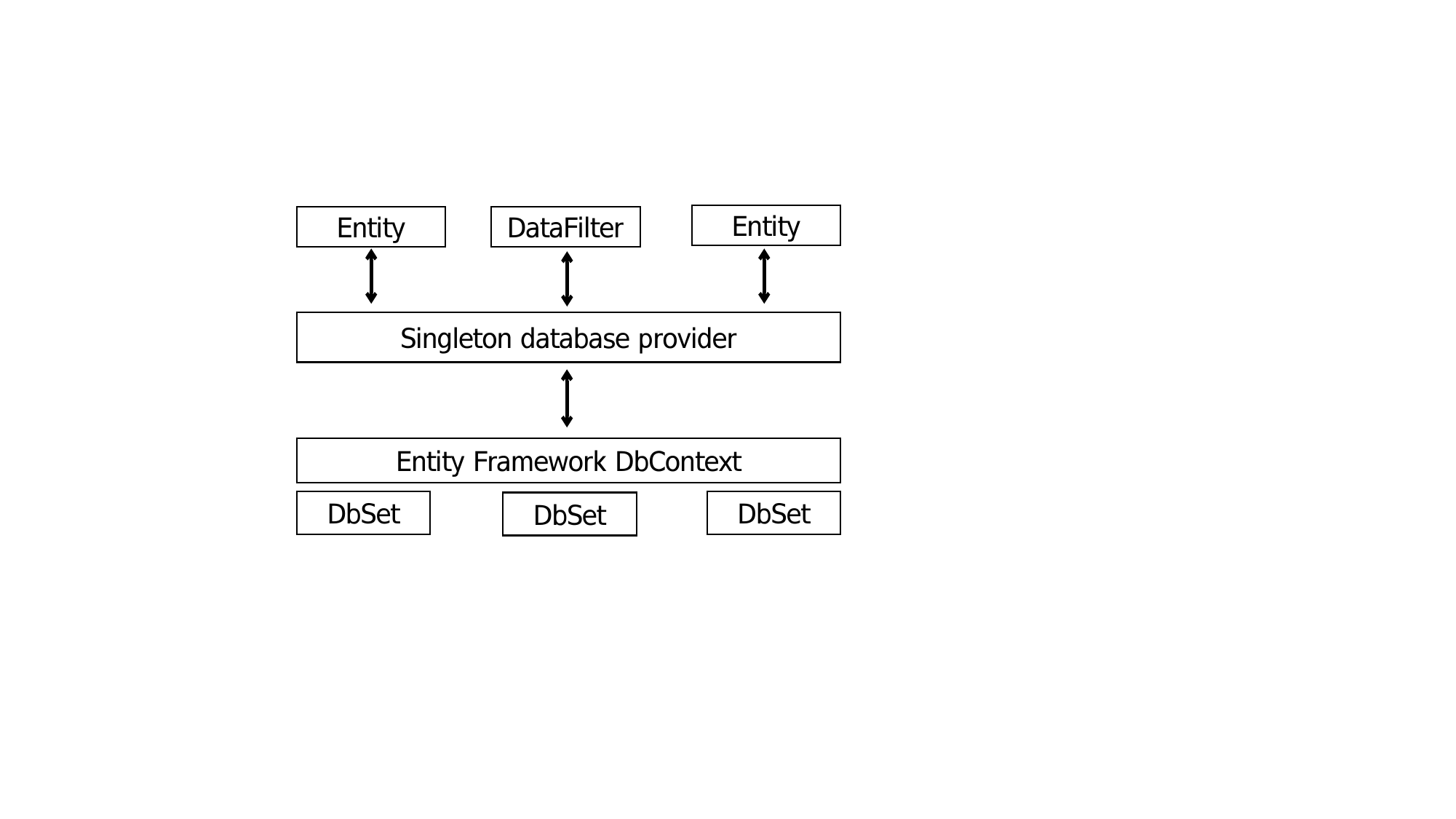

Entity
Entity
DataFilter
Singleton database provider
Entity Framework DbContext
DbSet
DbSet
DbSet